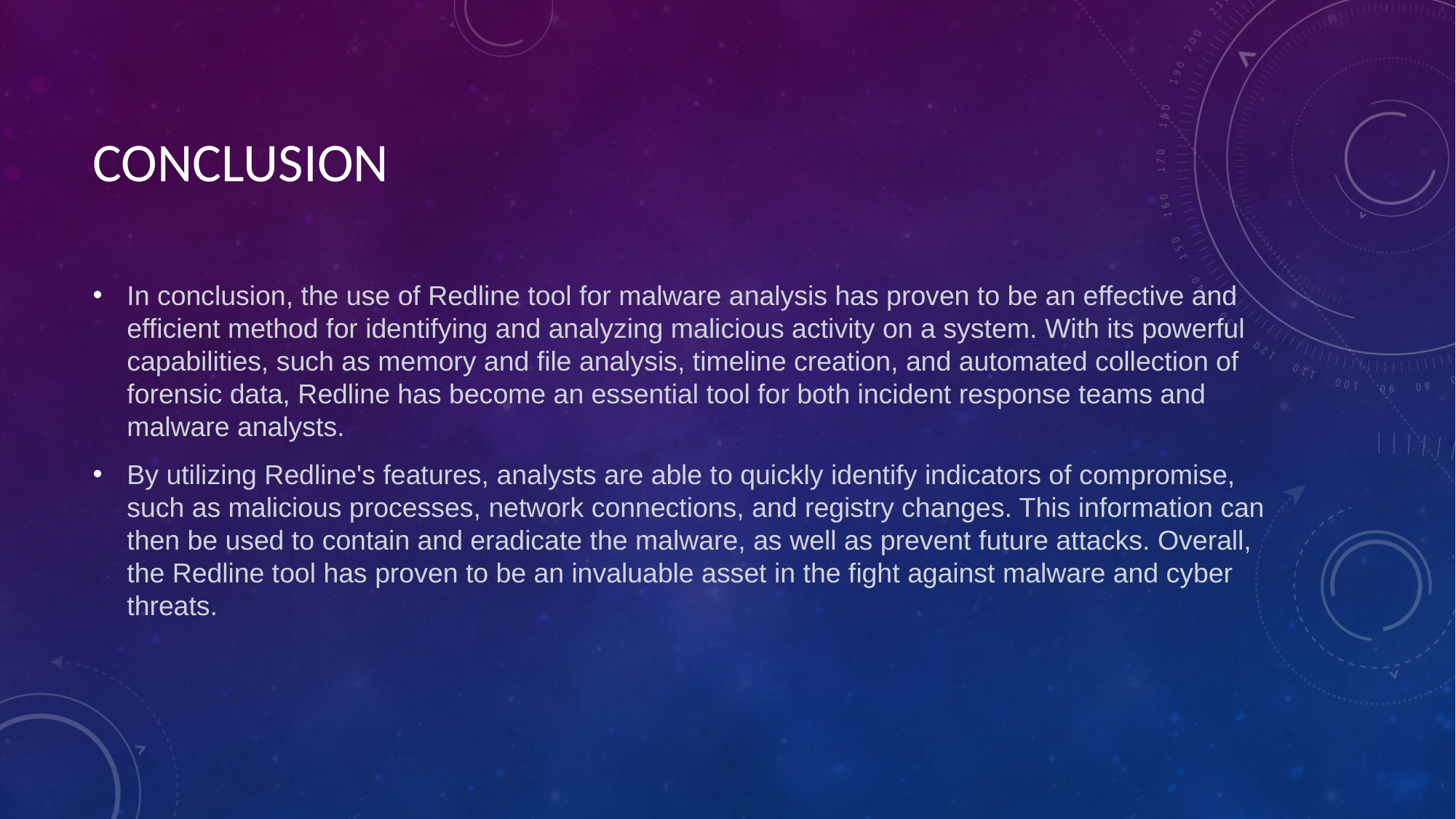

# Conclusion
In conclusion, the use of Redline tool for malware analysis has proven to be an effective and efficient method for identifying and analyzing malicious activity on a system. With its powerful capabilities, such as memory and file analysis, timeline creation, and automated collection of forensic data, Redline has become an essential tool for both incident response teams and malware analysts.
By utilizing Redline's features, analysts are able to quickly identify indicators of compromise, such as malicious processes, network connections, and registry changes. This information can then be used to contain and eradicate the malware, as well as prevent future attacks. Overall, the Redline tool has proven to be an invaluable asset in the fight against malware and cyber threats.